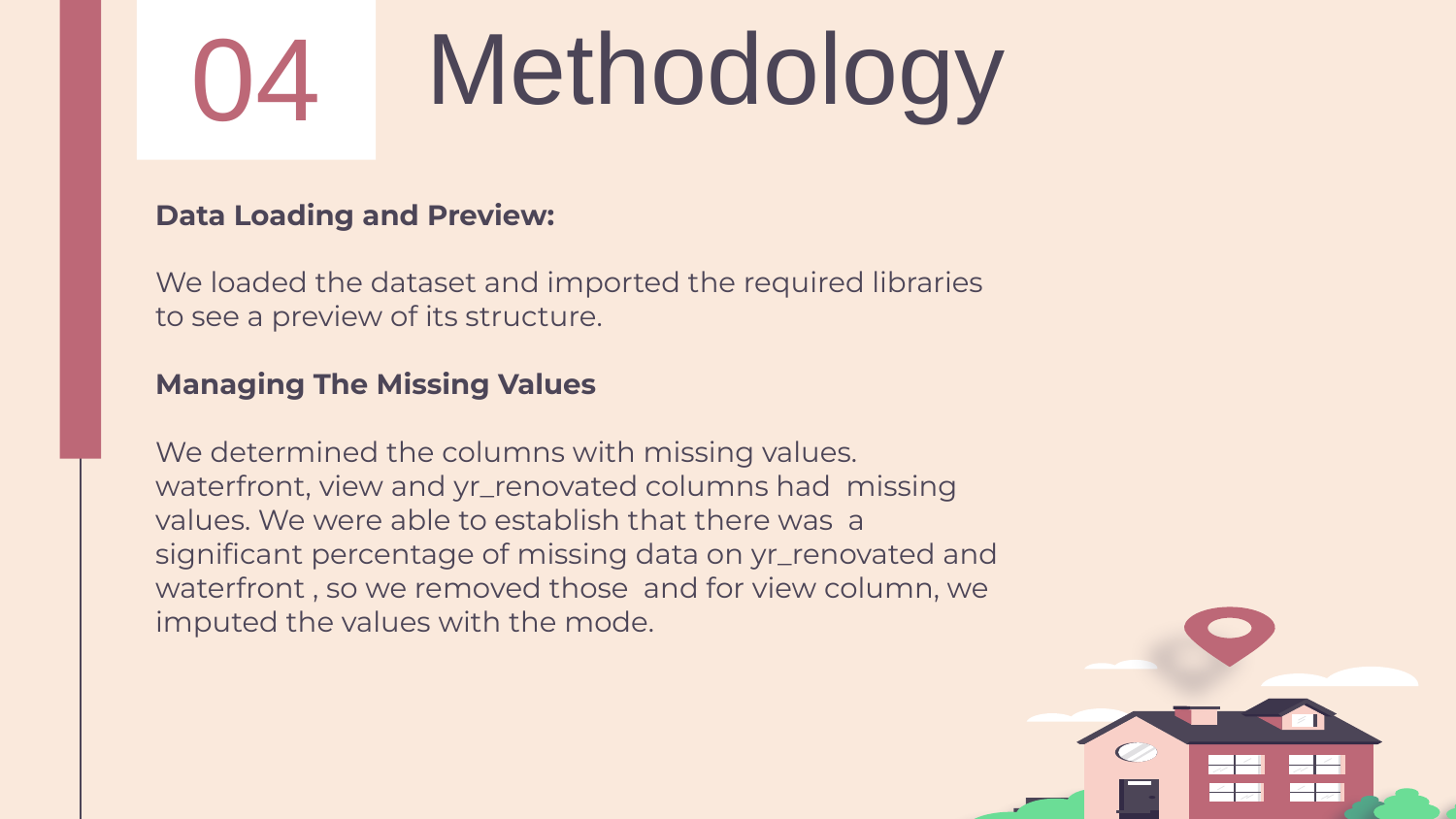

04
# Methodology
Data Loading and Preview:

We loaded the dataset and imported the required libraries to see a preview of its structure.

Managing The Missing Values

We determined the columns with missing values. waterfront, view and yr_renovated columns had  missing values. We were able to establish that there was  a significant percentage of missing data on yr_renovated and waterfront , so we removed those  and for view column, we imputed the values with the mode.